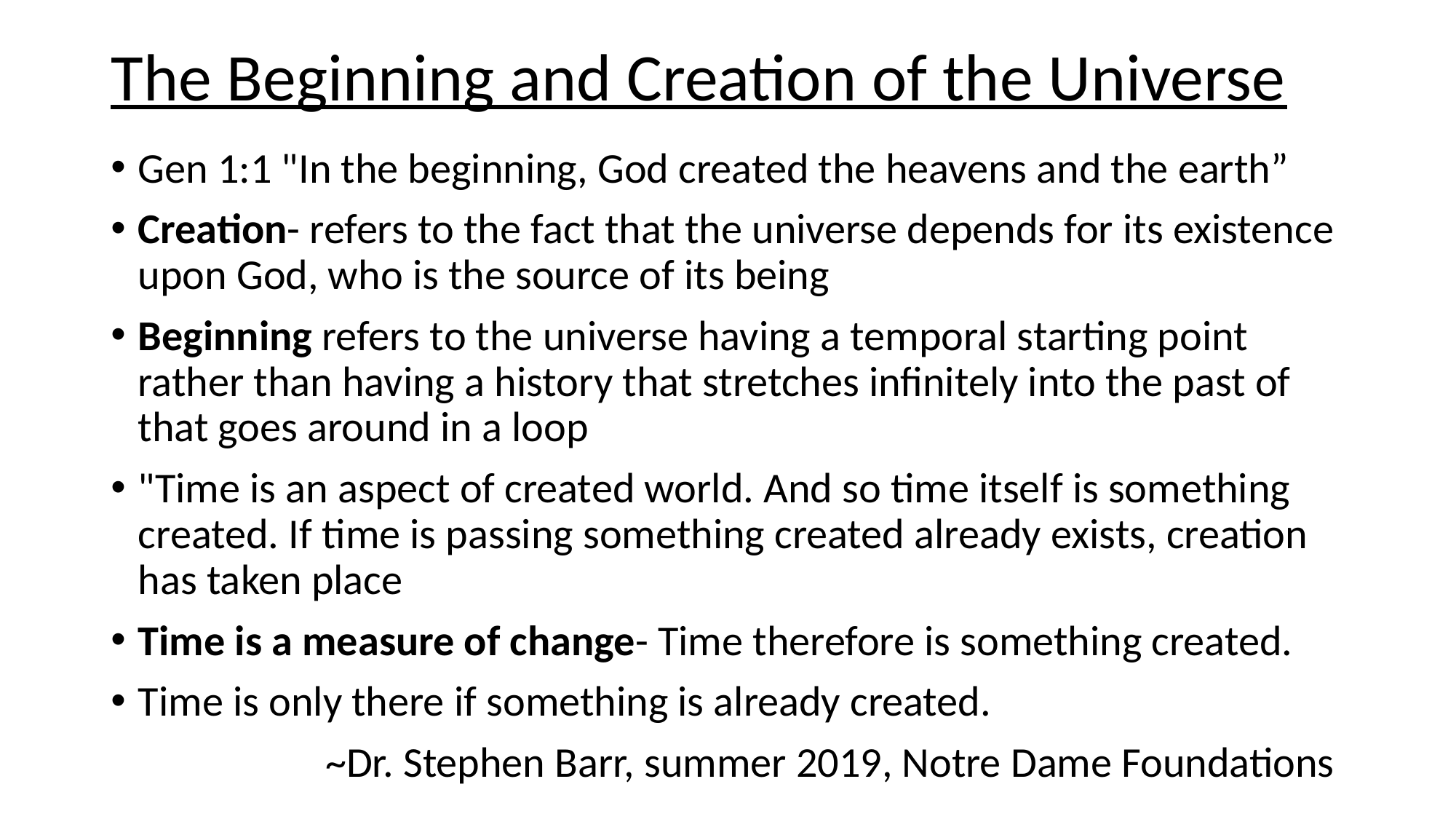

# The Beginning and Creation of the Universe
Gen 1:1 "In the beginning, God created the heavens and the earth”
Creation- refers to the fact that the universe depends for its existence upon God, who is the source of its being
Beginning refers to the universe having a temporal starting point rather than having a history that stretches infinitely into the past of that goes around in a loop
"Time is an aspect of created world. And so time itself is something created. If time is passing something created already exists, creation has taken place
Time is a measure of change- Time therefore is something created.
Time is only there if something is already created.
~Dr. Stephen Barr, summer 2019, Notre Dame Foundations